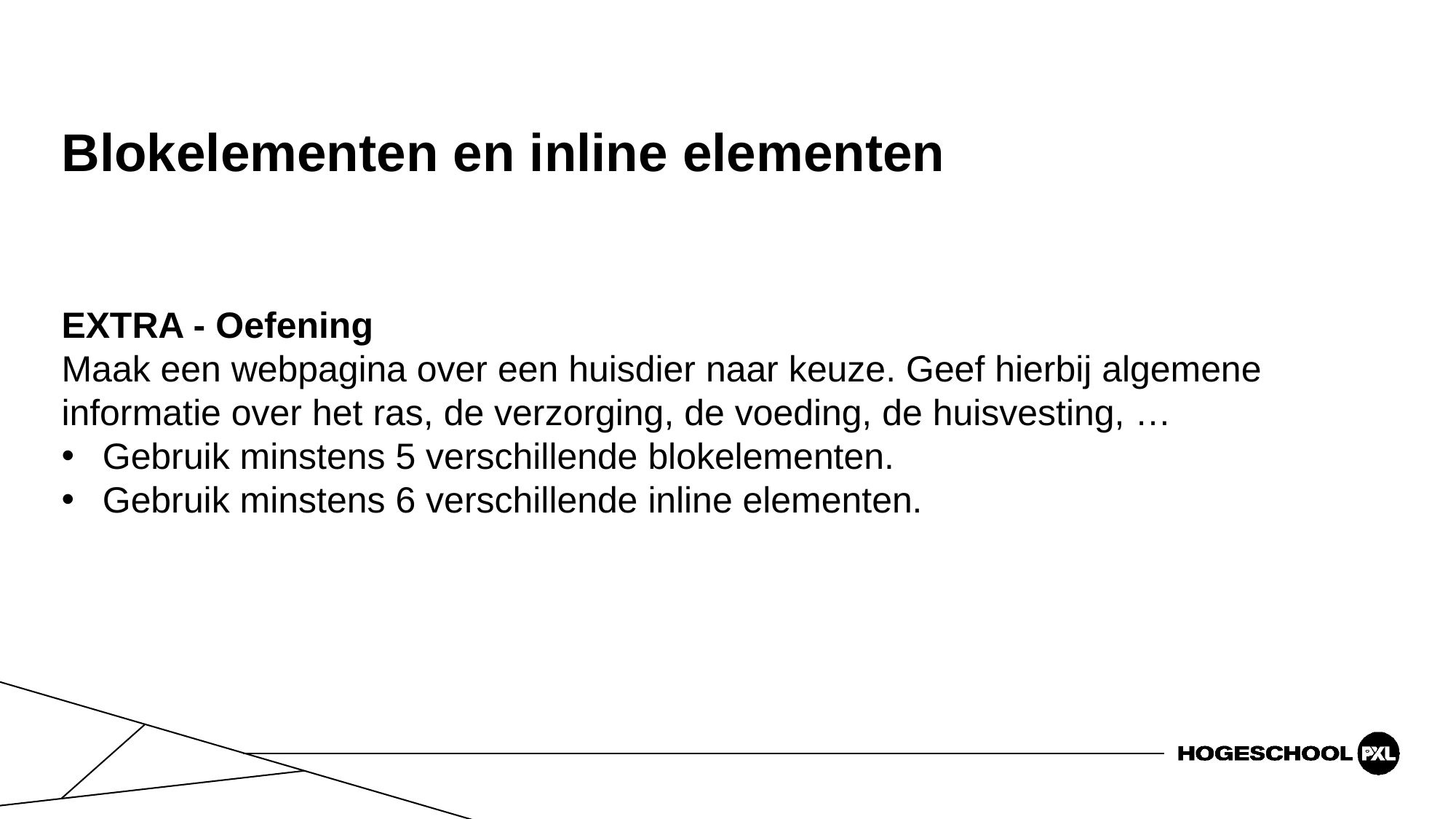

# Blokelementen en inline elementen
EXTRA - Oefening
Maak een webpagina over een huisdier naar keuze. Geef hierbij algemene informatie over het ras, de verzorging, de voeding, de huisvesting, …
Gebruik minstens 5 verschillende blokelementen.
Gebruik minstens 6 verschillende inline elementen.